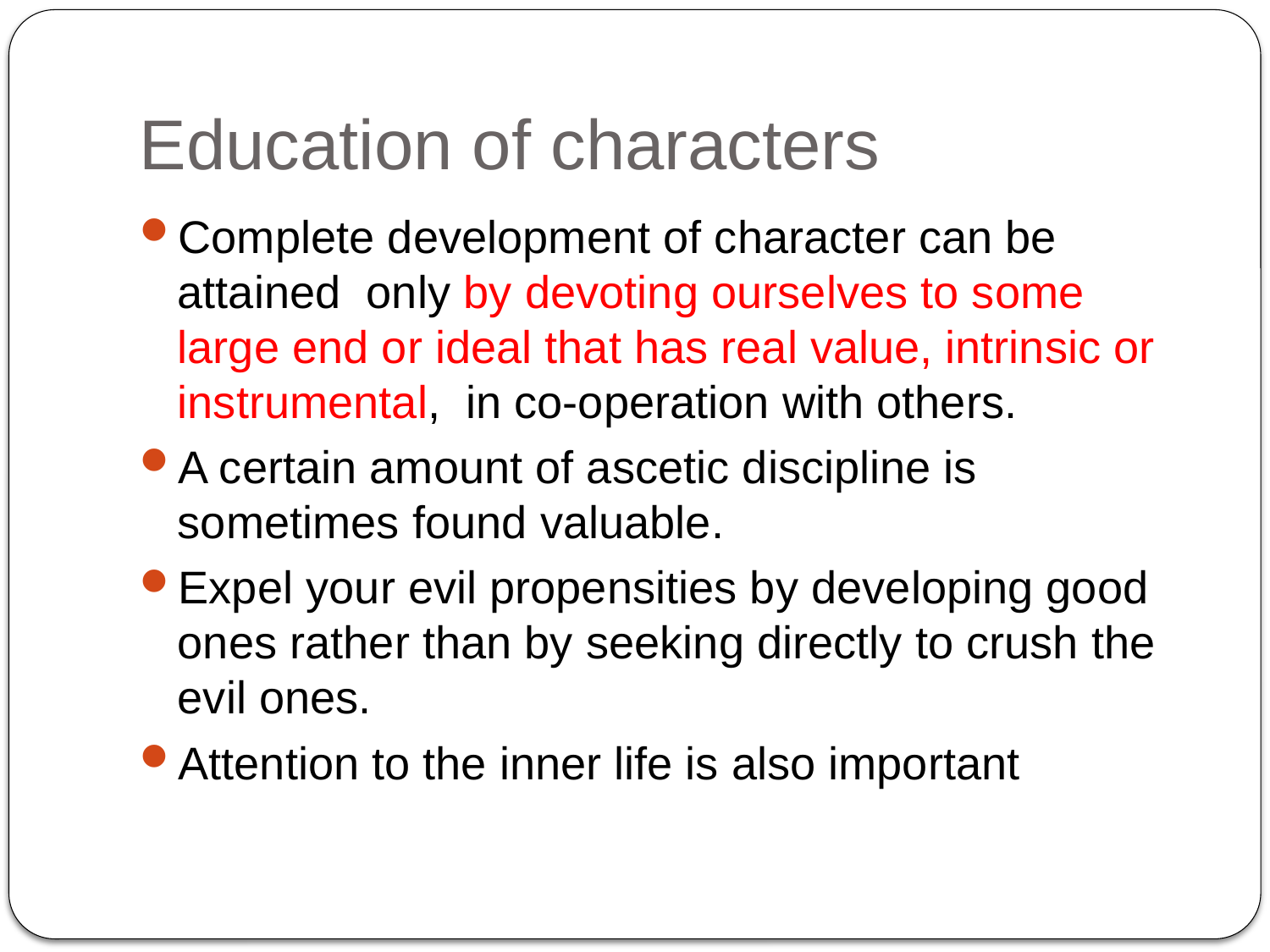

# Education of characters
Complete development of character can be attained  only by devoting ourselves to some large end or ideal that has real value, intrinsic or instrumental,  in co-operation with others.
A certain amount of ascetic discipline is sometimes found valuable.
Expel your evil propensities by developing good ones rather than by seeking directly to crush the evil ones.
Attention to the inner life is also important